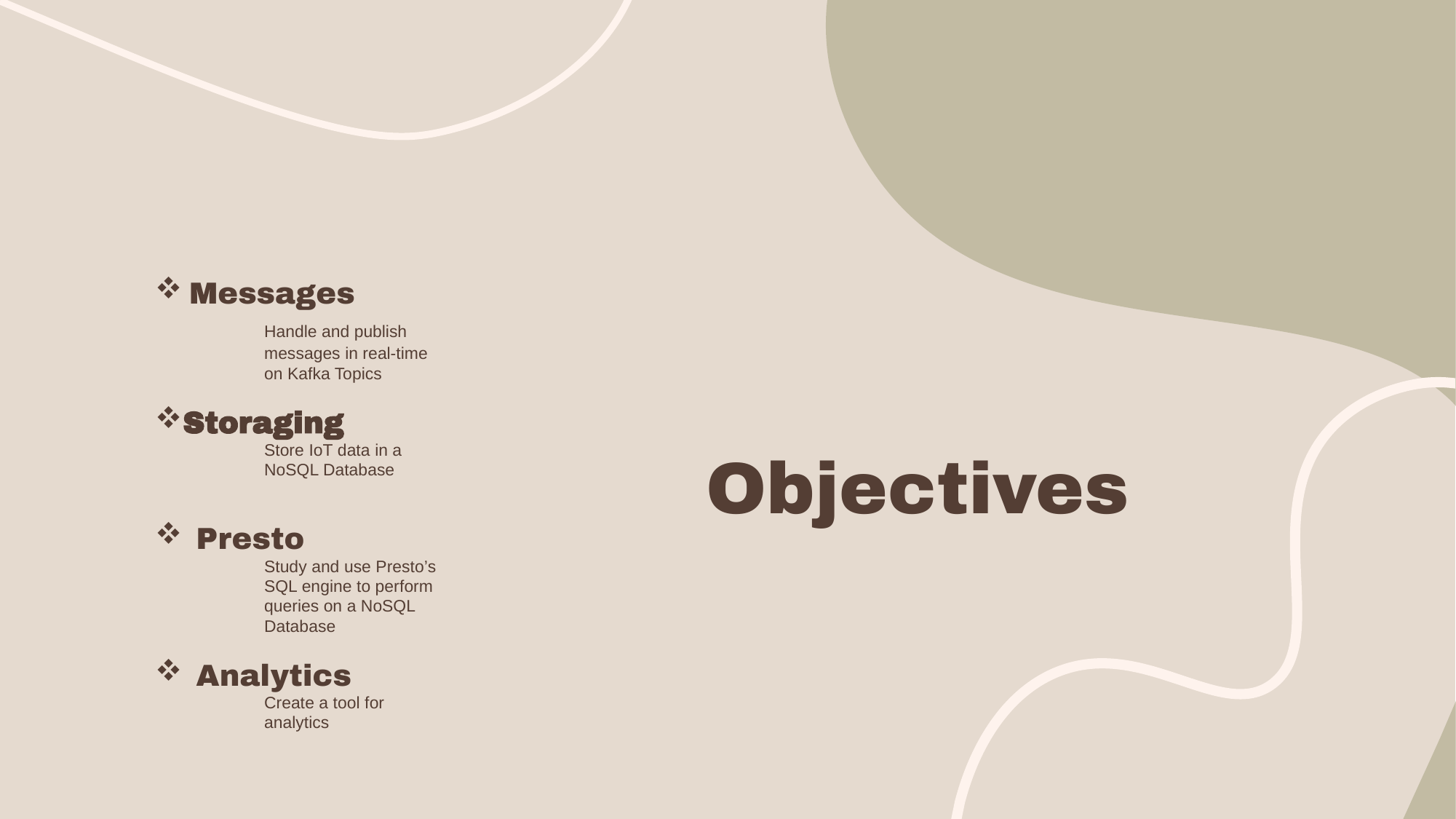

# Objectives

Messages
	Handle and publish 	messages in real-time 	on Kafka Topics

Storaging
	Store IoT data in a
	NoSQL Database

Presto
	Study and use Presto’s 	SQL engine to perform 	queries on a NoSQL 	Database

Analytics
	Create a tool for 	analytics